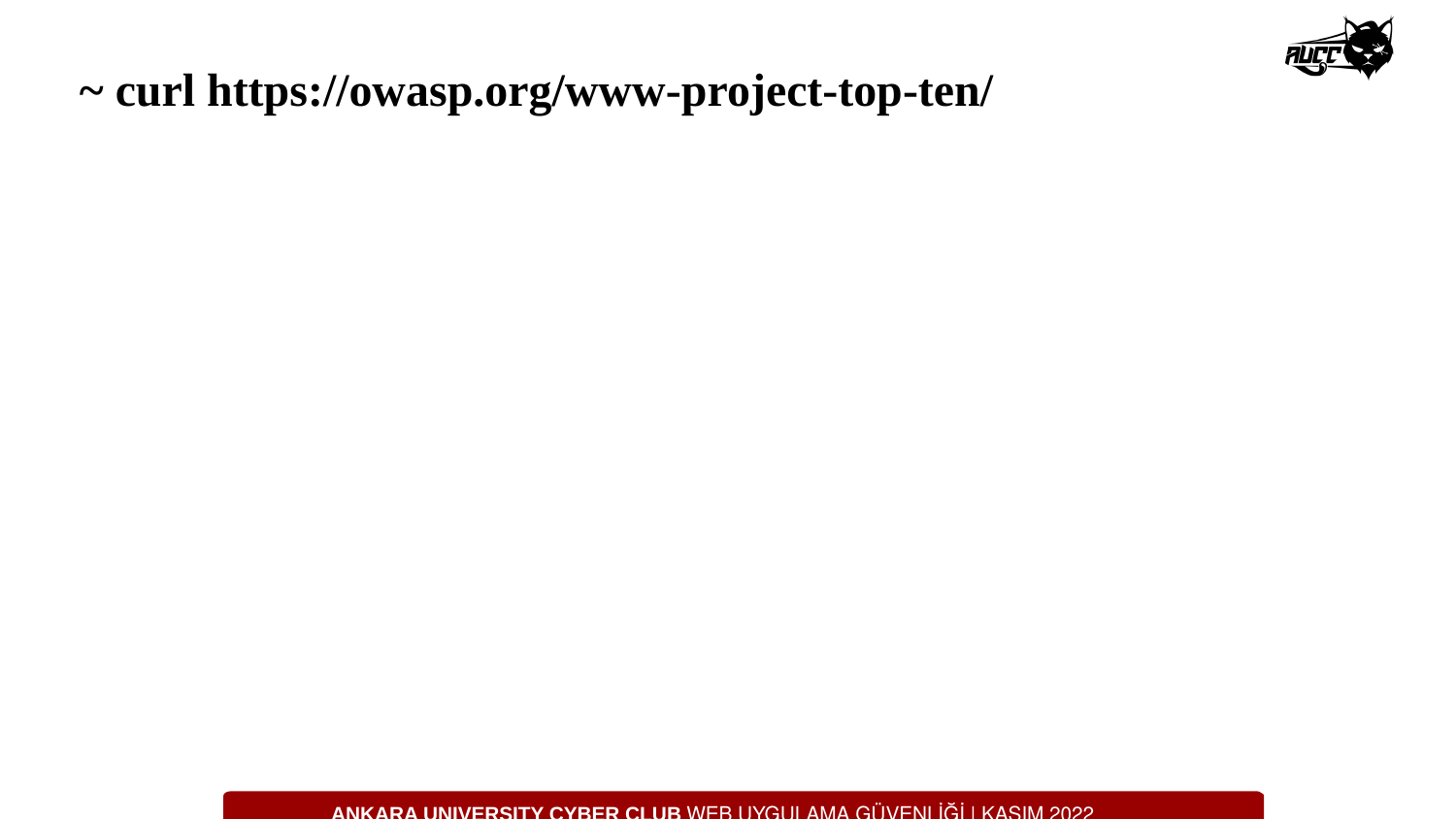

# ~ curl https://owasp.org/www-project-top-ten/
ANKARA UNIVERSITY CYBER CLUB WEB UYGULAMA GÜVENLİĞİ | KASIM 2022